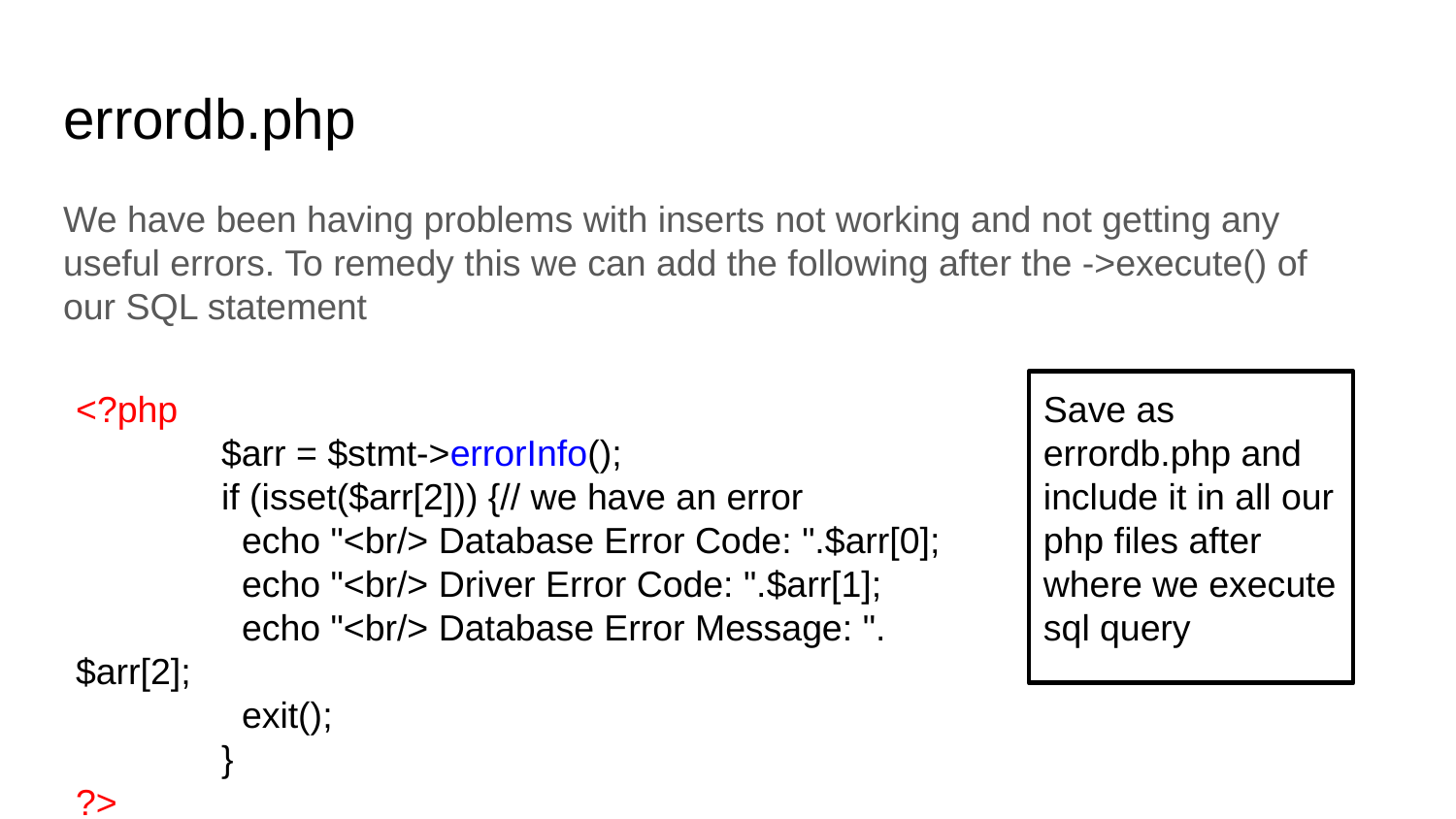

# errordb.php
We have been having problems with inserts not working and not getting any useful errors. To remedy this we can add the following after the ->execute() of our SQL statement
<?php
	$arr = $stmt->errorInfo();
	if (isset($arr[2])) {// we have an error
	  echo "<br/> Database Error Code: ".$arr[0];
	  echo "<br/> Driver Error Code: ".$arr[1];
	  echo "<br/> Database Error Message: ".$arr[2];
	  exit();
	}
?>

Save as errordb.php and include it in all our php files after where we execute sql query